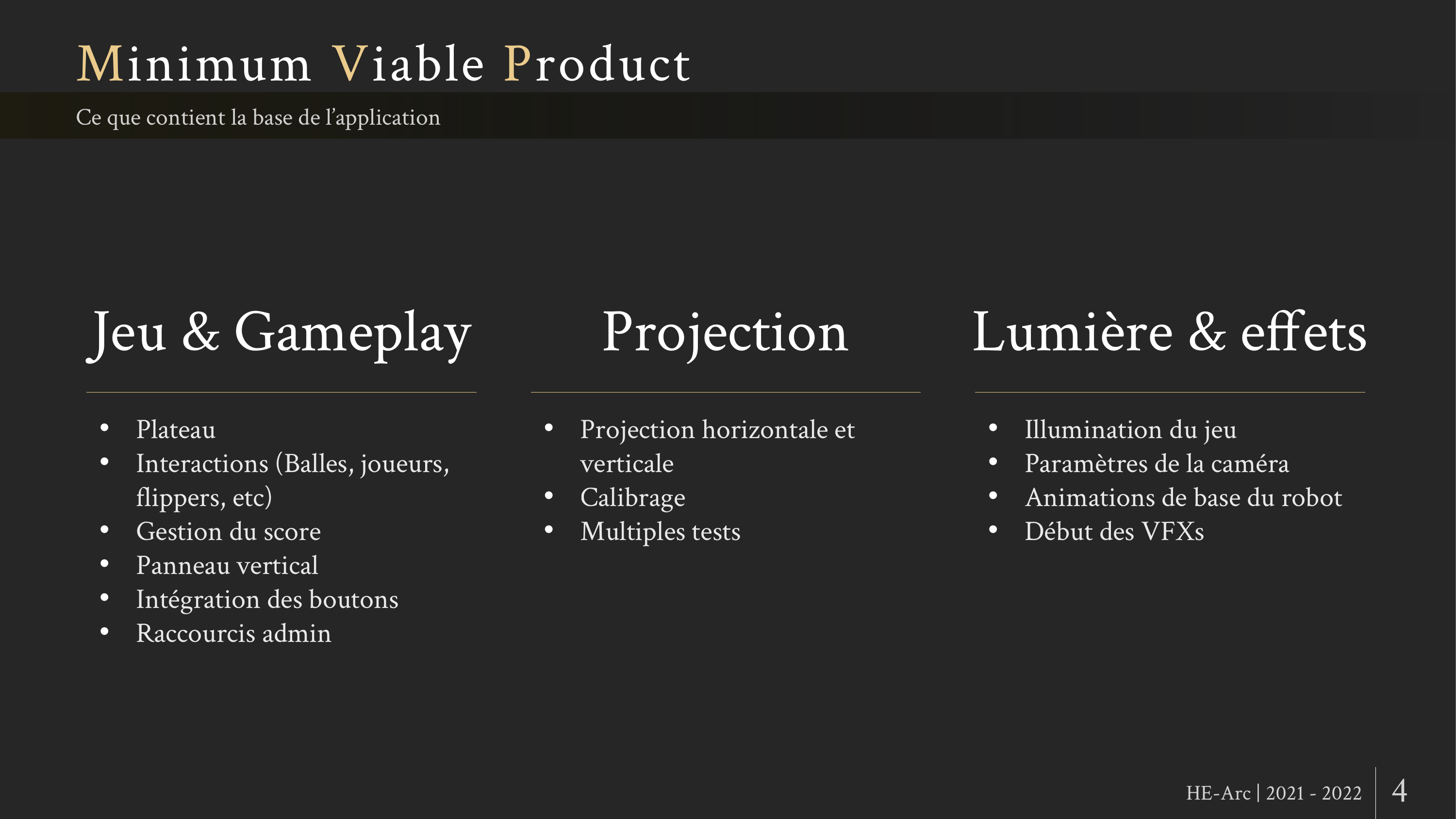

# Minimum Viable Product
Ce que contient la base de l’application
Jeu & Gameplay
Projection
Lumière & effets
Plateau
Interactions (Balles, joueurs, flippers, etc)
Gestion du score
Panneau vertical
Intégration des boutons
Raccourcis admin
Projection horizontale et verticale
Calibrage
Multiples tests
Illumination du jeu
Paramètres de la caméra
Animations de base du robot
Début des VFXs
HE-Arc | 2021 - 2022
4